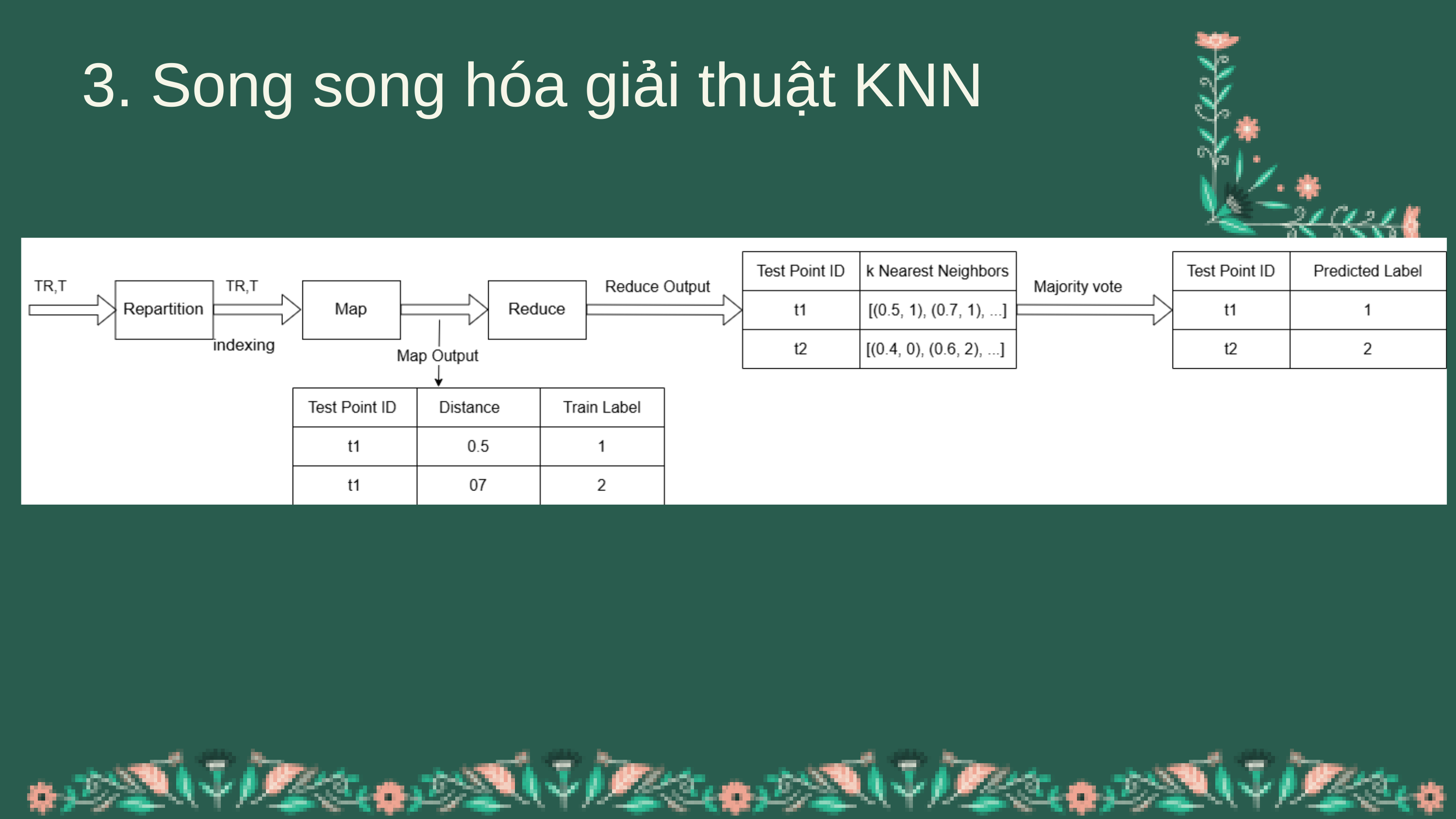

3. Song song hóa giải thuật KNN